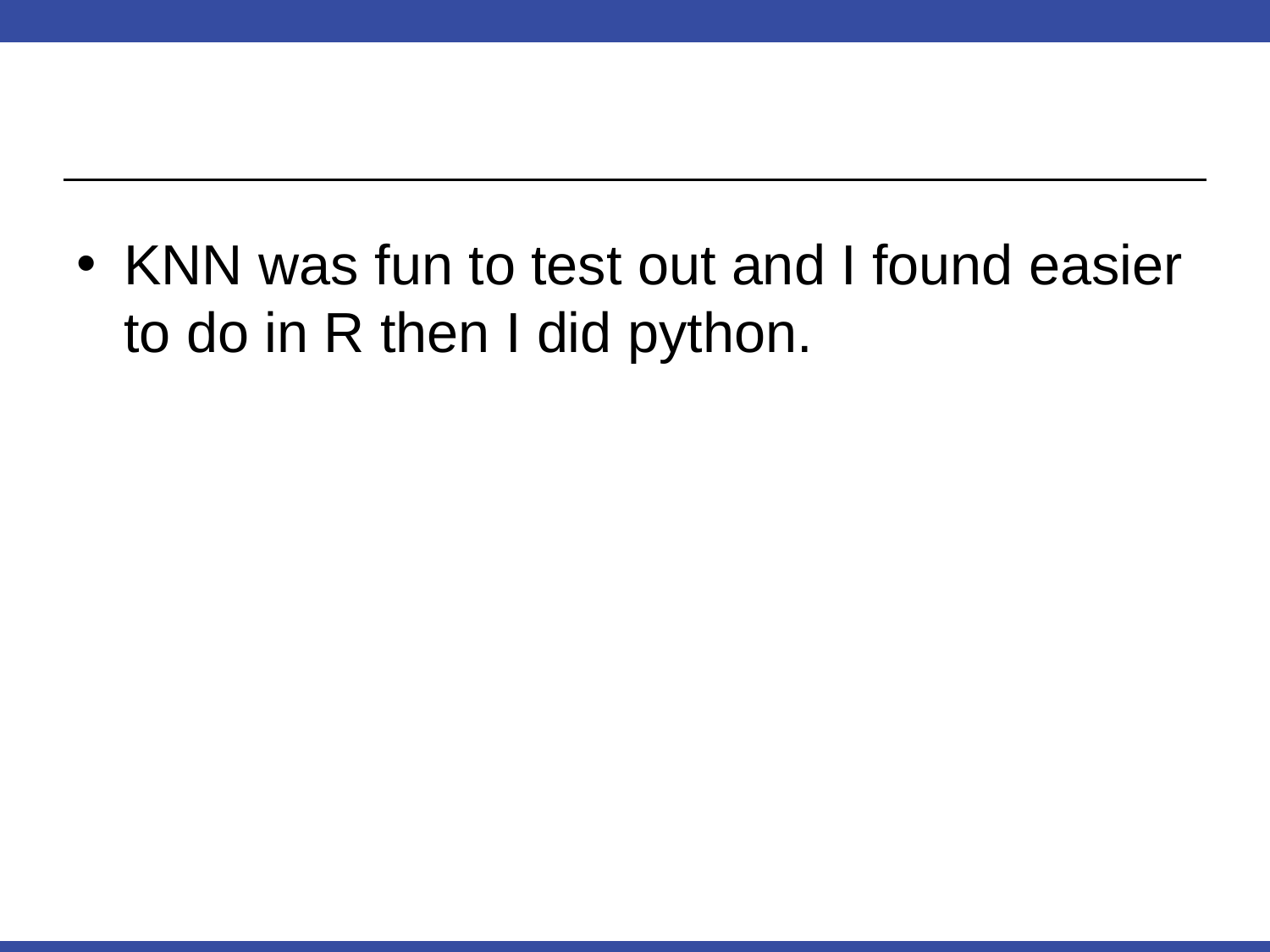

KNN was fun to test out and I found easier to do in R then I did python.